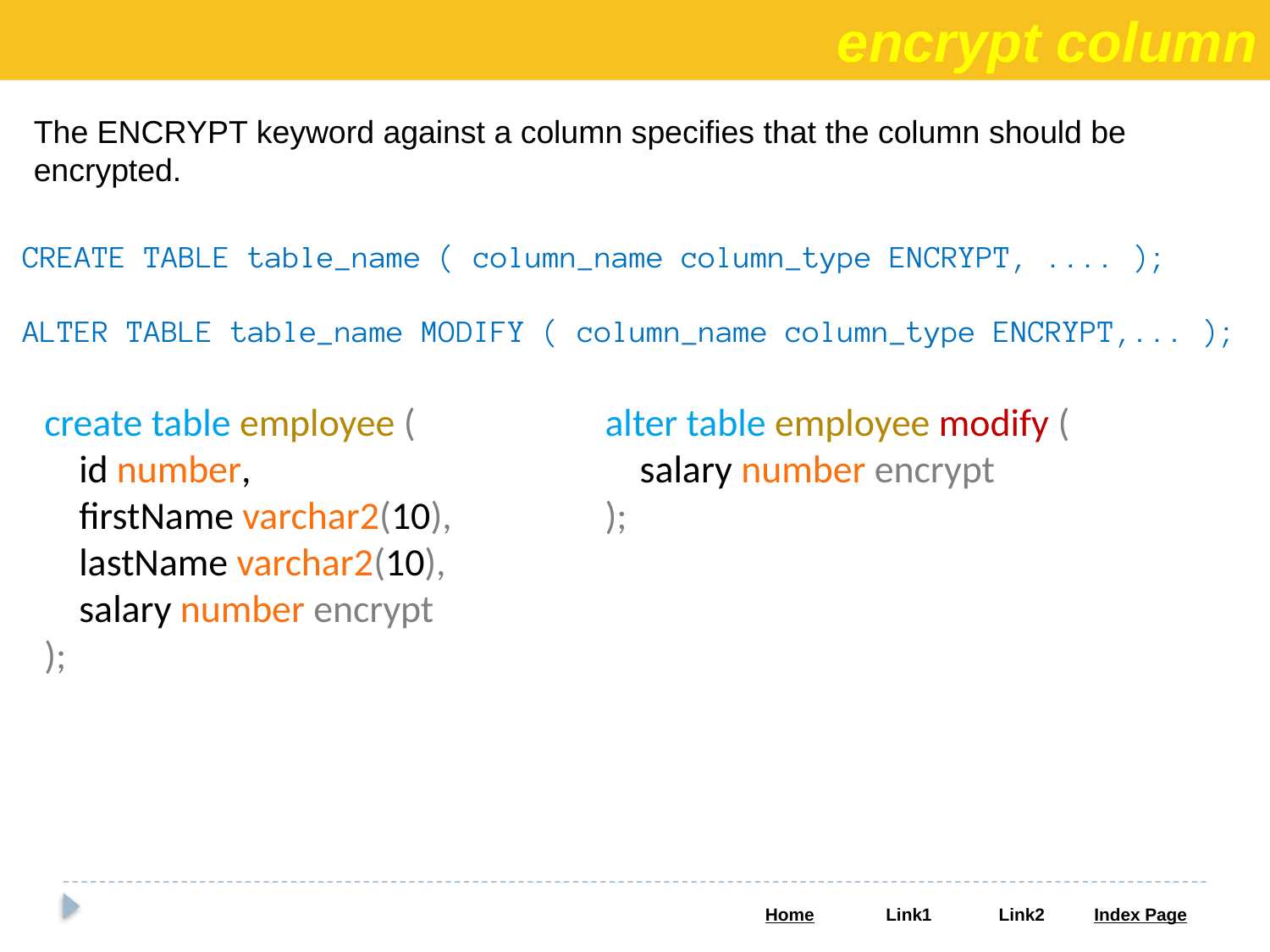

encrypt column
The ENCRYPT keyword against a column specifies that the column should be encrypted.
CREATE TABLE table_name ( column_name column_type ENCRYPT, .... );
ALTER TABLE table_name MODIFY ( column_name column_type ENCRYPT,... );
create table employee (
    id number,
    firstName varchar2(10),
    lastName varchar2(10),
    salary number encrypt
);
alter table employee modify (
    salary number encrypt
);